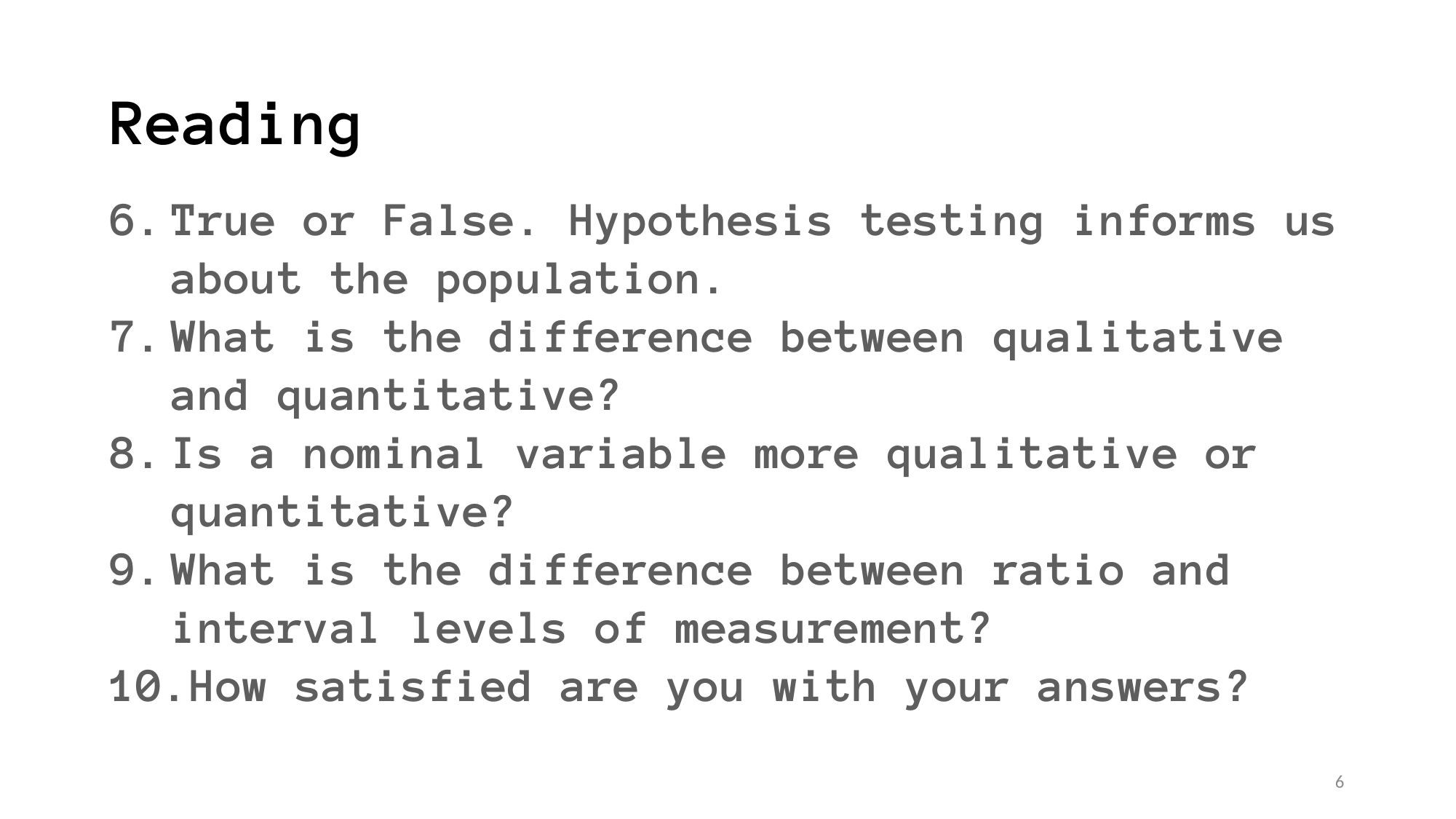

# Reading
True or False. Hypothesis testing informs us about the population.
What is the difference between qualitative and quantitative?
Is a nominal variable more qualitative or quantitative?
What is the difference between ratio and interval levels of measurement?
How satisfied are you with your answers?
6